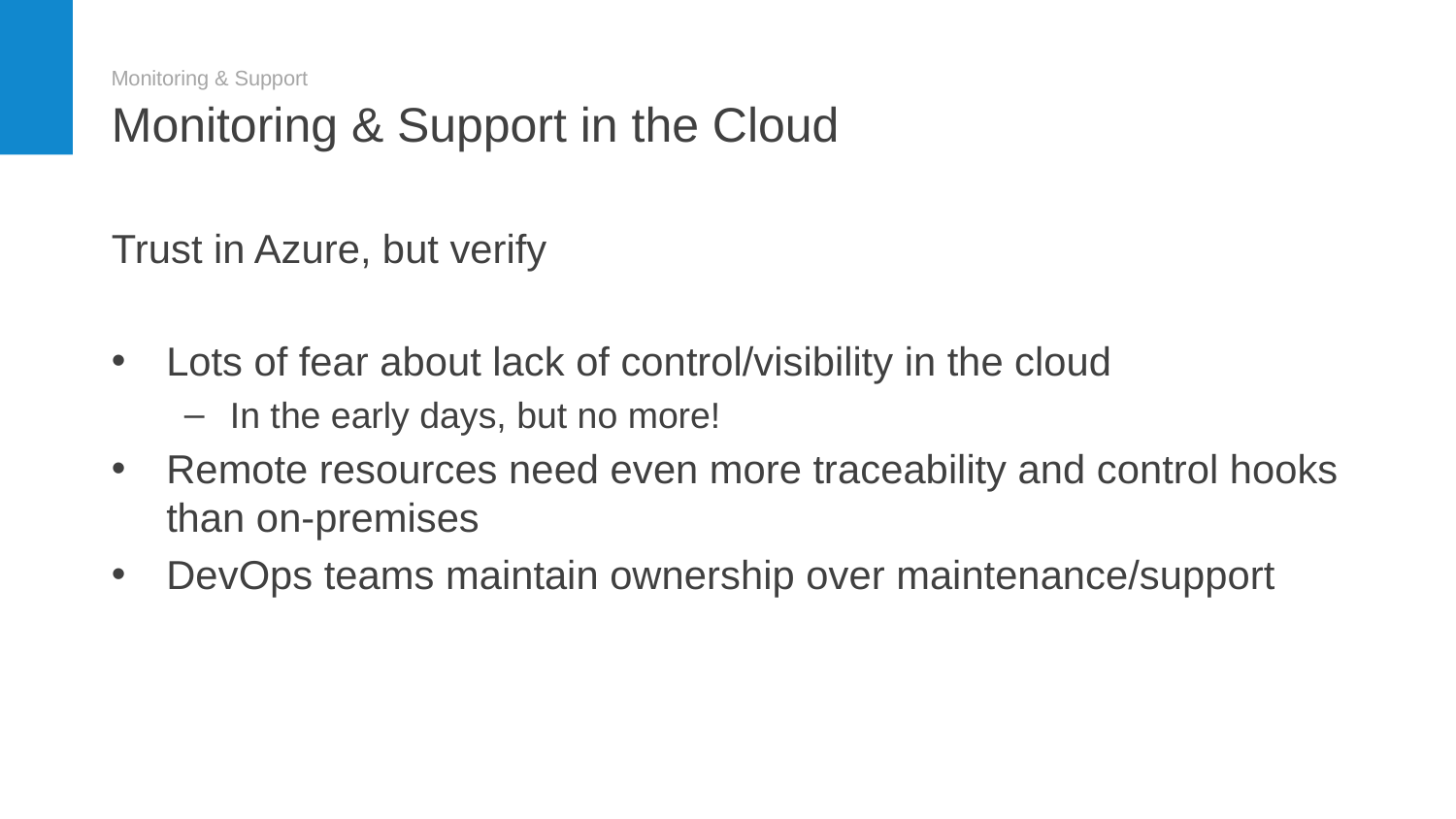

# Monitoring & Support in the Cloud
Monitoring & Support
Trust in Azure, but verify

Lots of fear about lack of control/visibility in the cloud
In the early days, but no more!
Remote resources need even more traceability and control hooks than on-premises
DevOps teams maintain ownership over maintenance/support